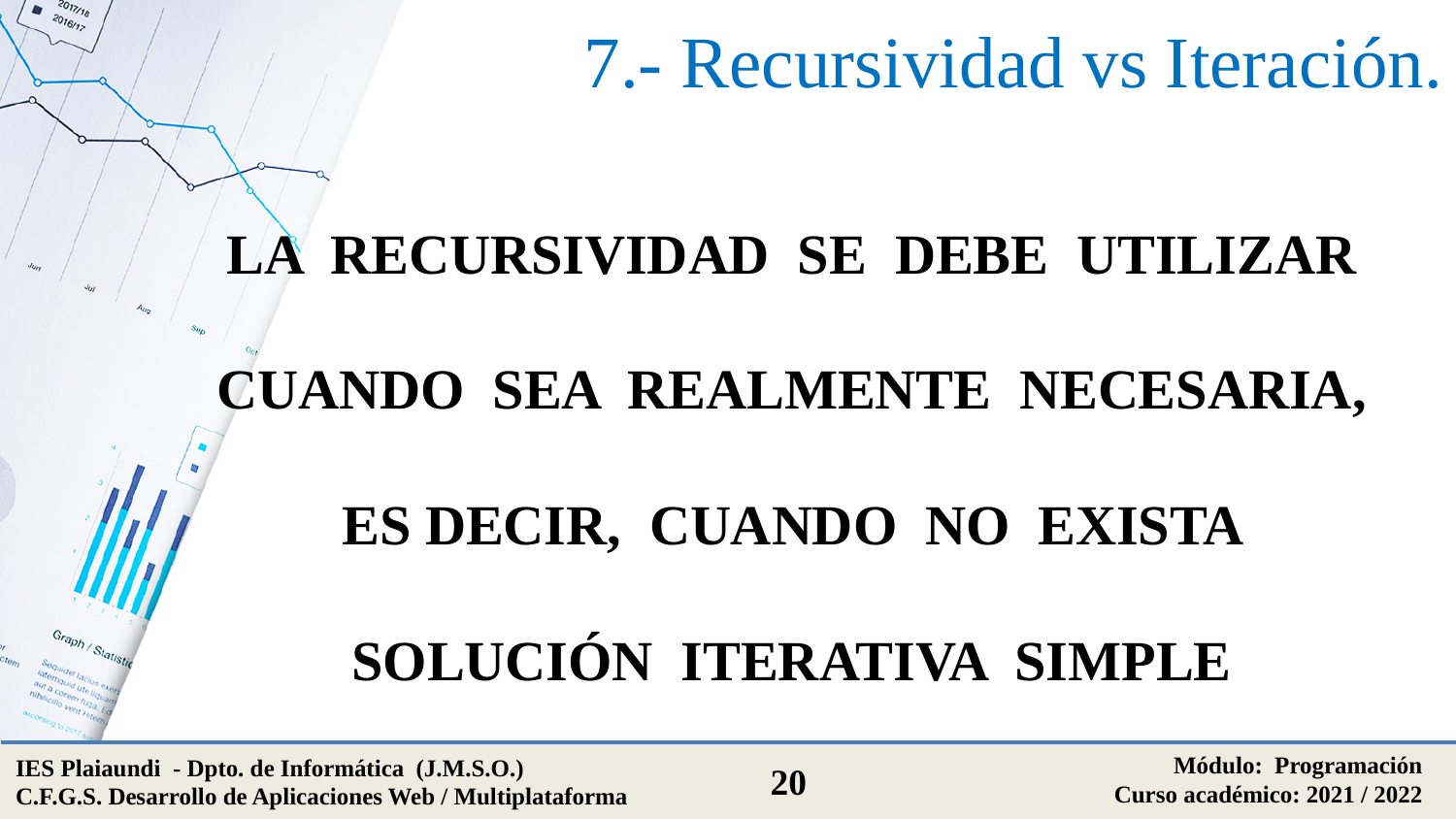

# 7.- Recursividad vs Iteración.
LA  RECURSIVIDAD  SE  DEBE  UTILIZAR  CUANDO  SEA  REALMENTE  NECESARIA,  ES DECIR,  CUANDO  NO  EXISTA  SOLUCIÓN  ITERATIVA  SIMPLE

Módulo:  Programación
Curso académico: 2021 / 2022
IES Plaiaundi  - Dpto. de Informática  (J.M.S.O.)
C.F.G.S. Desarrollo de Aplicaciones Web / Multiplataforma
20